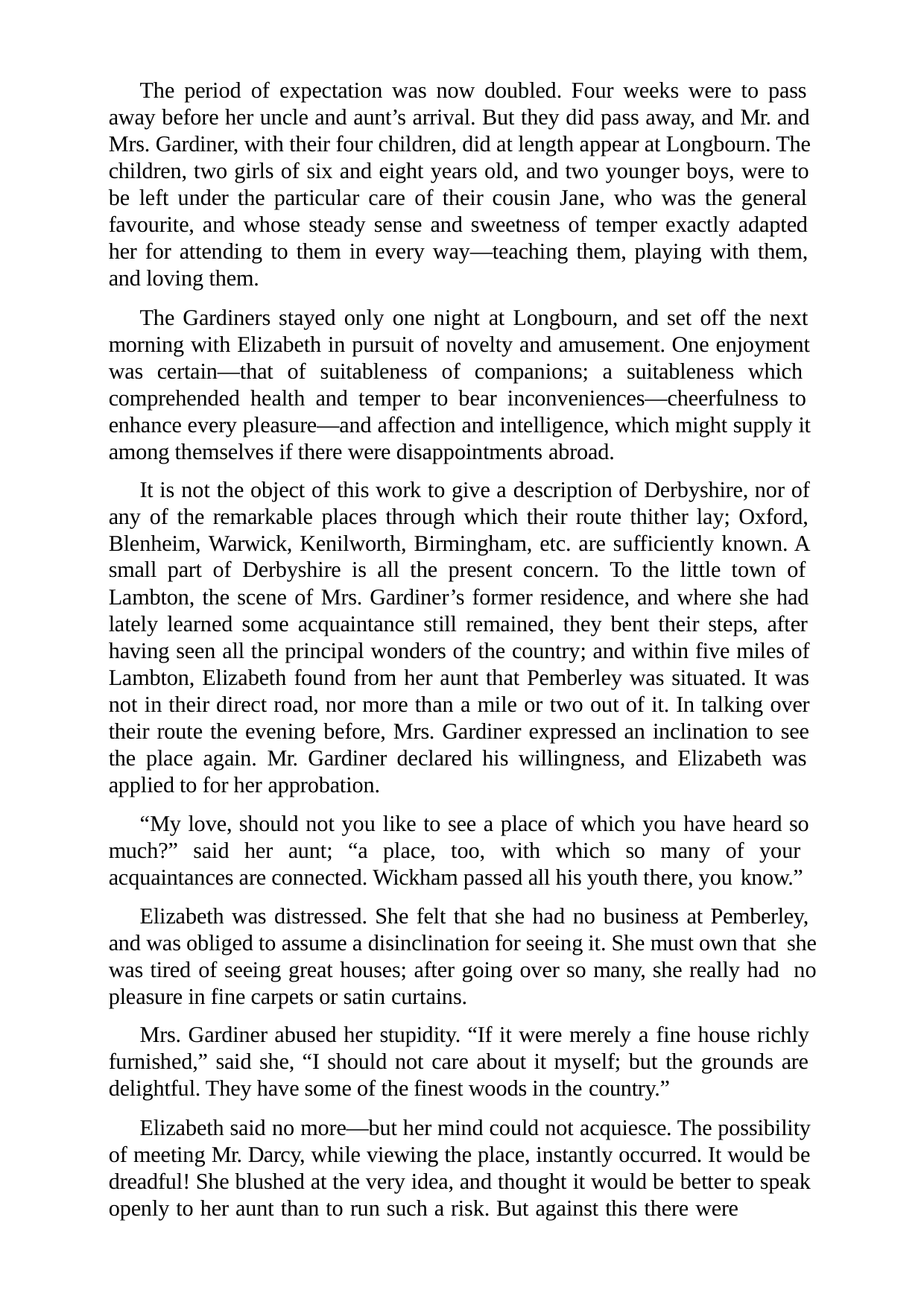

The period of expectation was now doubled. Four weeks were to pass  away before her uncle and aunt’s arrival. But they did pass away, and Mr. and  Mrs. Gardiner, with their four children, did at length appear at Longbourn. The  children, two girls of six and eight years old, and two younger boys, were to  be left under the particular care of their cousin Jane, who was the general  favourite, and whose steady sense and sweetness of temper exactly adapted  her for attending to them in every way—teaching them, playing with them,  and loving them.
The Gardiners stayed only one night at Longbourn, and set off the next  morning with Elizabeth in pursuit of novelty and amusement. One enjoyment  was certain—that of suitableness of companions; a suitableness which  comprehended health and temper to bear inconveniences—cheerfulness to  enhance every pleasure—and affection and intelligence, which might supply it  among themselves if there were disappointments abroad.
It is not the object of this work to give a description of Derbyshire, nor of  any of the remarkable places through which their route thither lay; Oxford,  Blenheim, Warwick, Kenilworth, Birmingham, etc. are sufficiently known. A  small part of Derbyshire is all the present concern. To the little town of  Lambton, the scene of Mrs. Gardiner’s former residence, and where she had  lately learned some acquaintance still remained, they bent their steps, after  having seen all the principal wonders of the country; and within five miles of  Lambton, Elizabeth found from her aunt that Pemberley was situated. It was  not in their direct road, nor more than a mile or two out of it. In talking over  their route the evening before, Mrs. Gardiner expressed an inclination to see  the place again. Mr. Gardiner declared his willingness, and Elizabeth was  applied to for her approbation.
“My love, should not you like to see a place of which you have heard so  much?” said her aunt; “a place, too, with which so many of your  acquaintances are connected. Wickham passed all his youth there, you know.”
Elizabeth was distressed. She felt that she had no business at Pemberley,  and was obliged to assume a disinclination for seeing it. She must own that  she was tired of seeing great houses; after going over so many, she really had  no pleasure in fine carpets or satin curtains.
Mrs. Gardiner abused her stupidity. “If it were merely a fine house richly  furnished,” said she, “I should not care about it myself; but the grounds are  delightful. They have some of the finest woods in the country.”
Elizabeth said no more—but her mind could not acquiesce. The possibility  of meeting Mr. Darcy, while viewing the place, instantly occurred. It would be  dreadful! She blushed at the very idea, and thought it would be better to speak  openly to her aunt than to run such a risk. But against this there were